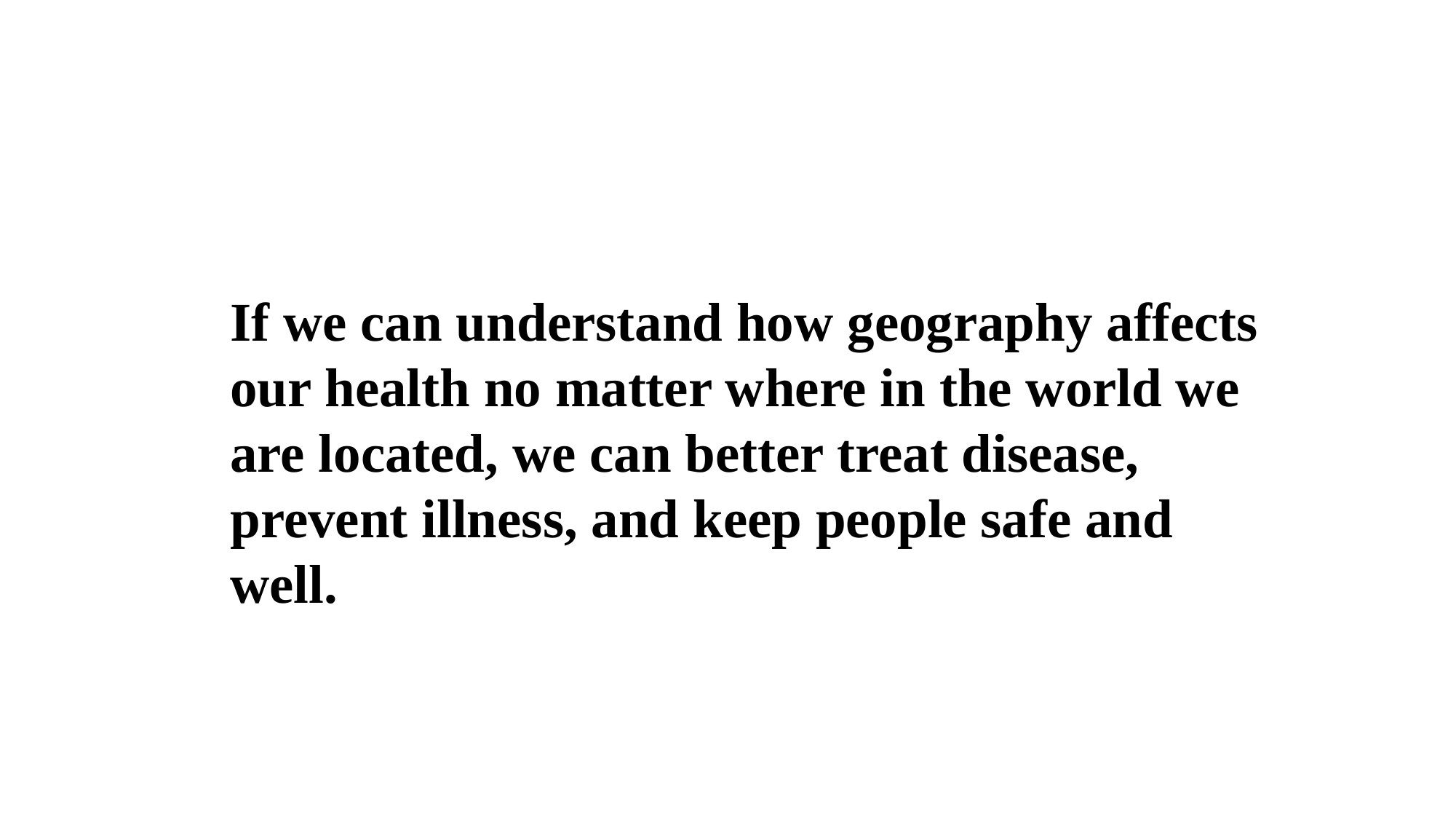

If we can understand how geography affects our health no matter where in the world we are located, we can better treat disease, prevent illness, and keep people safe and well.